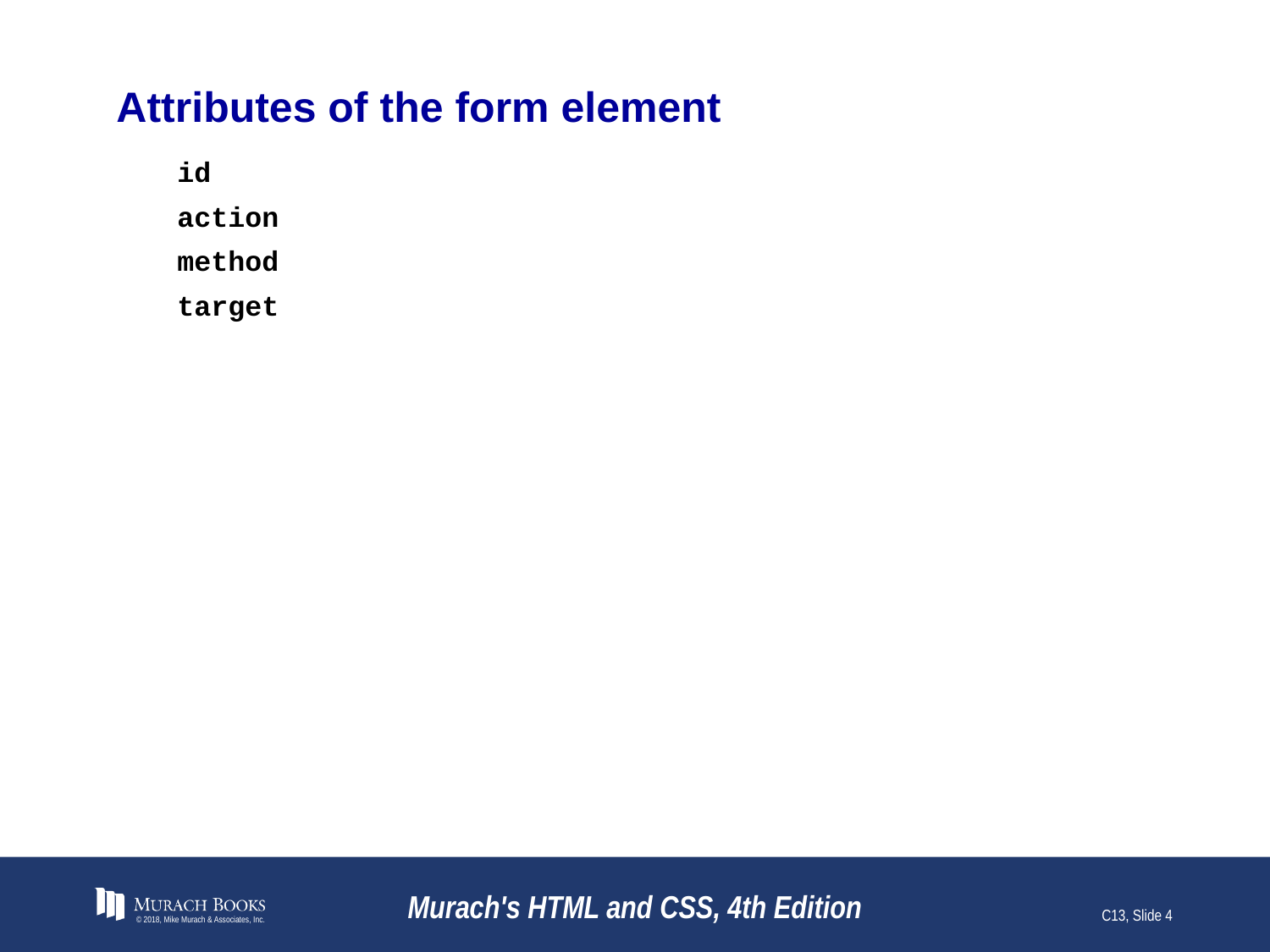

# Attributes of the form element
id
action
method
target

© 2018, Mike Murach & Associates, Inc.
Murach's HTML and CSS, 4th Edition

C13, Slide 4